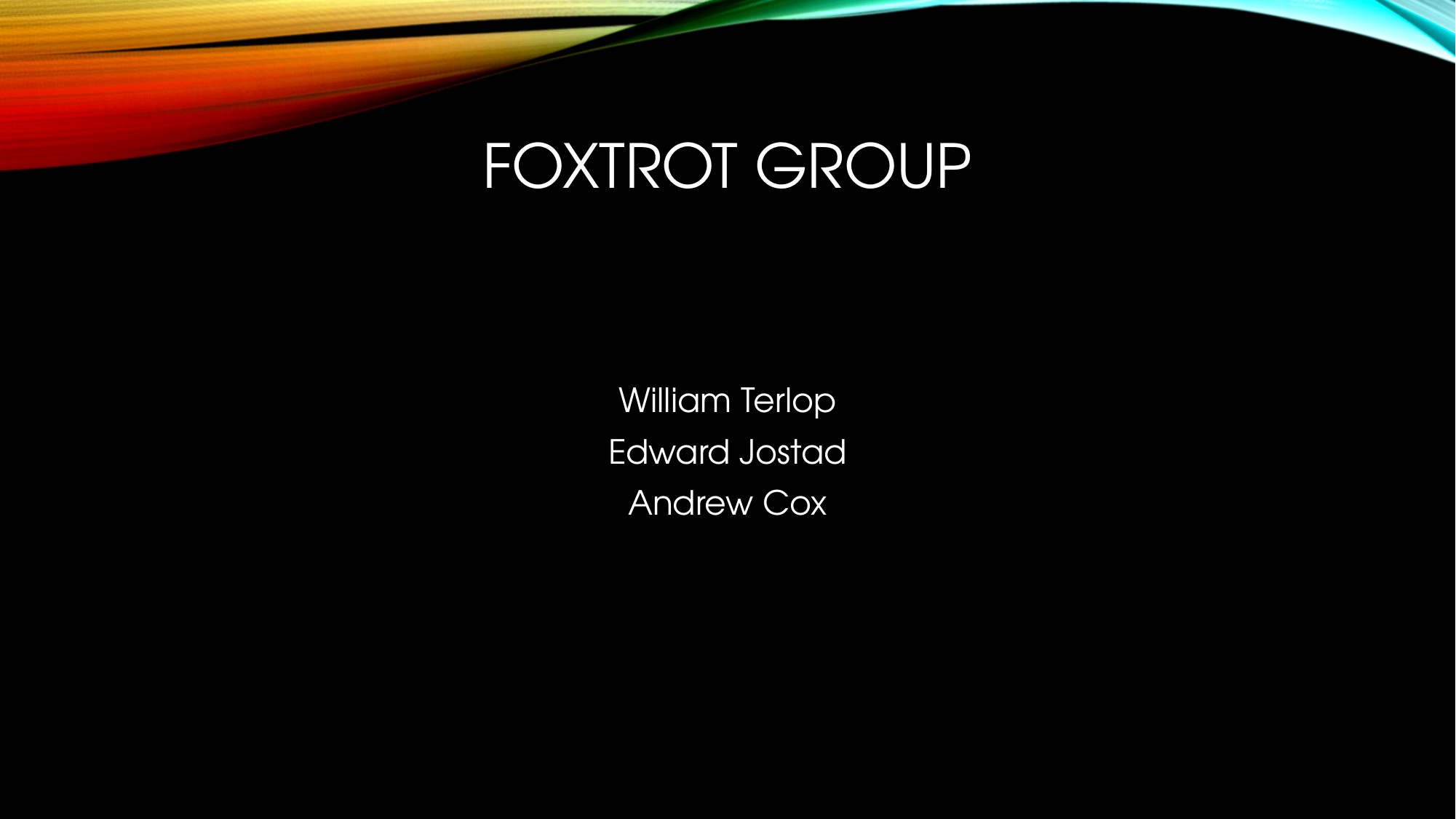

# Foxtrot Group
William Terlop
Edward Jostad
Andrew Cox